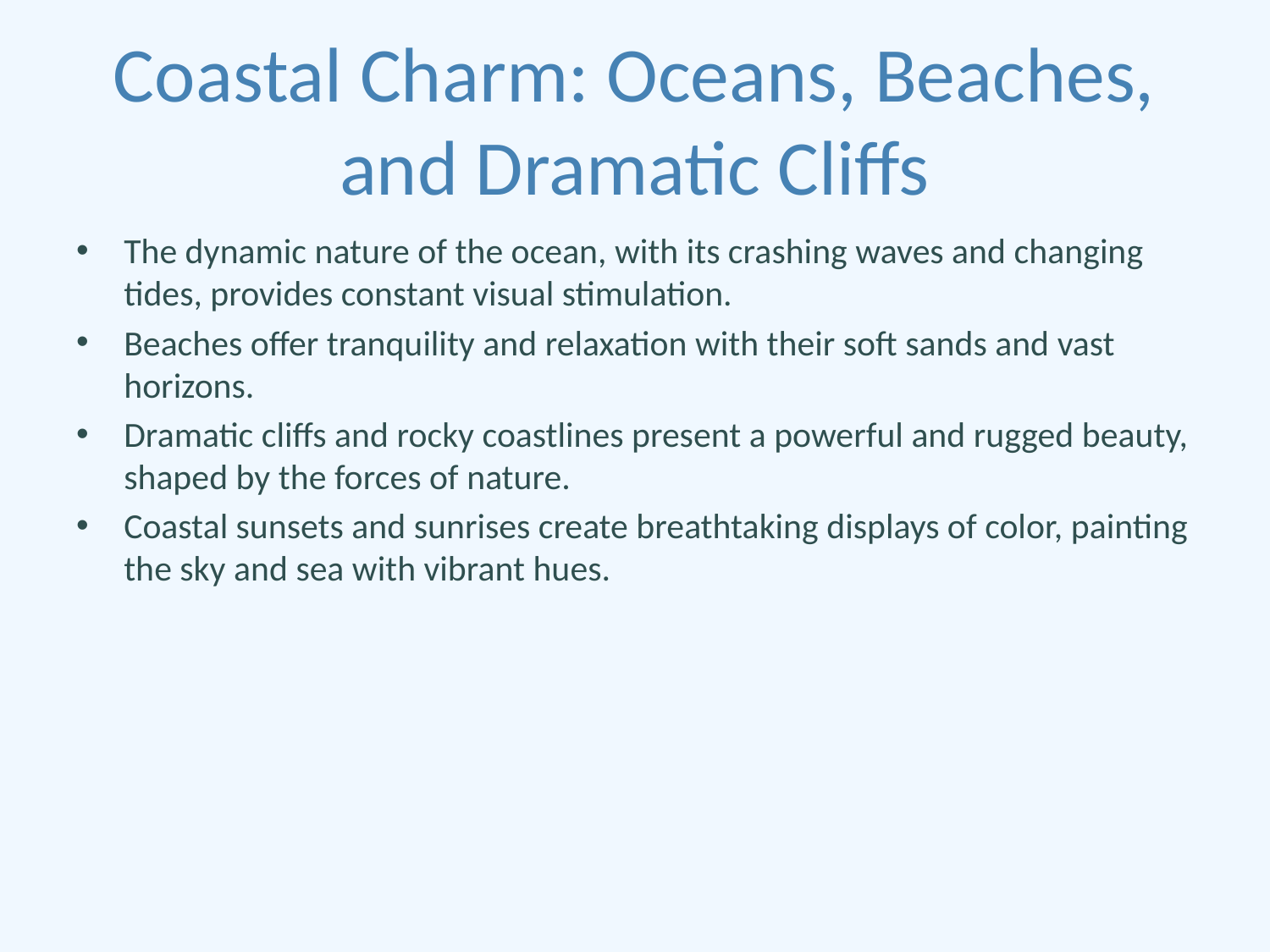

# Coastal Charm: Oceans, Beaches, and Dramatic Cliffs
The dynamic nature of the ocean, with its crashing waves and changing tides, provides constant visual stimulation.
Beaches offer tranquility and relaxation with their soft sands and vast horizons.
Dramatic cliffs and rocky coastlines present a powerful and rugged beauty, shaped by the forces of nature.
Coastal sunsets and sunrises create breathtaking displays of color, painting the sky and sea with vibrant hues.